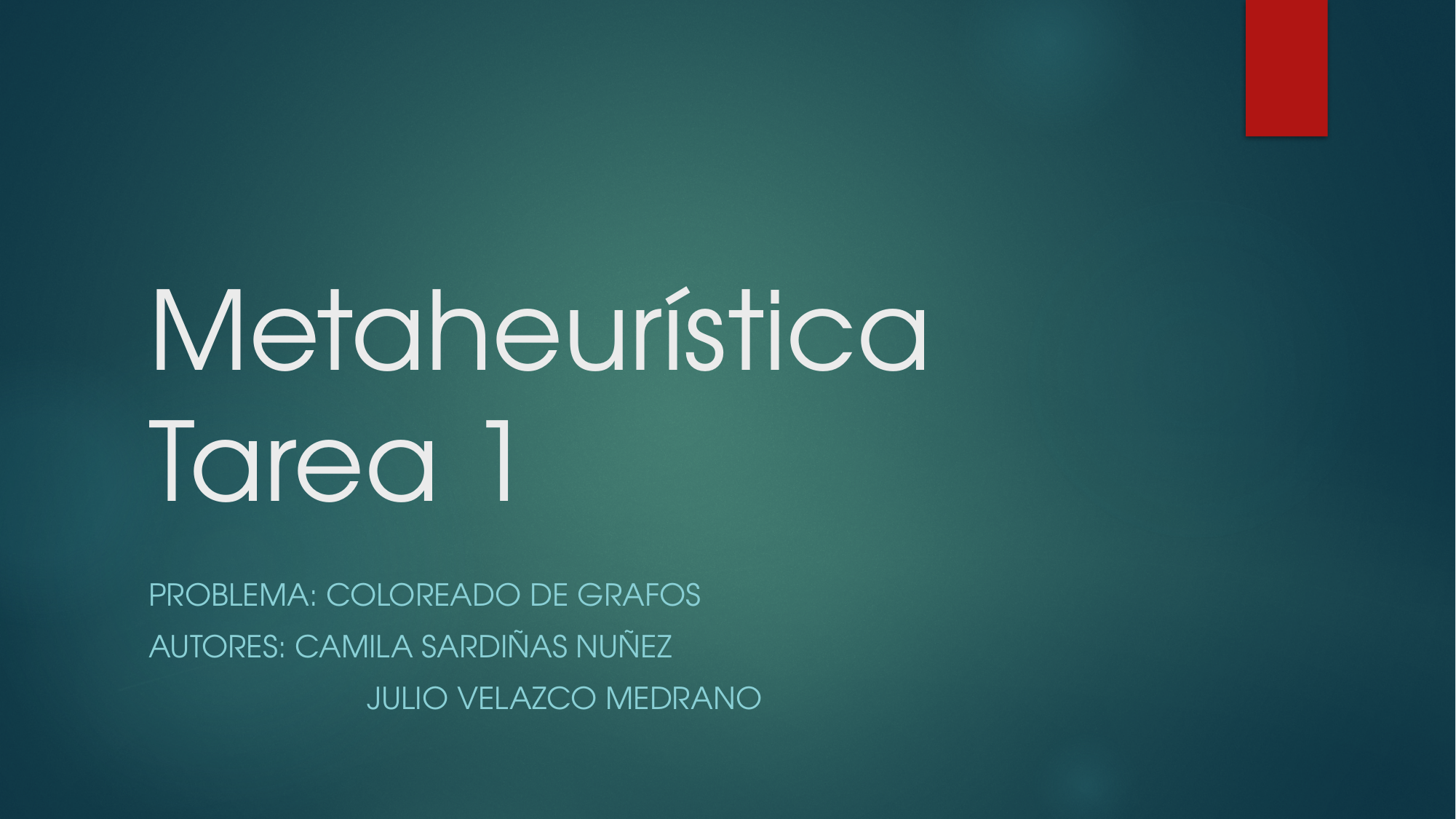

# Metaheurística Tarea 1
Problema: Coloreado de grafos
Autores: Camila SARDIÑAS NUÑEZ
		Julio Velazco medrano